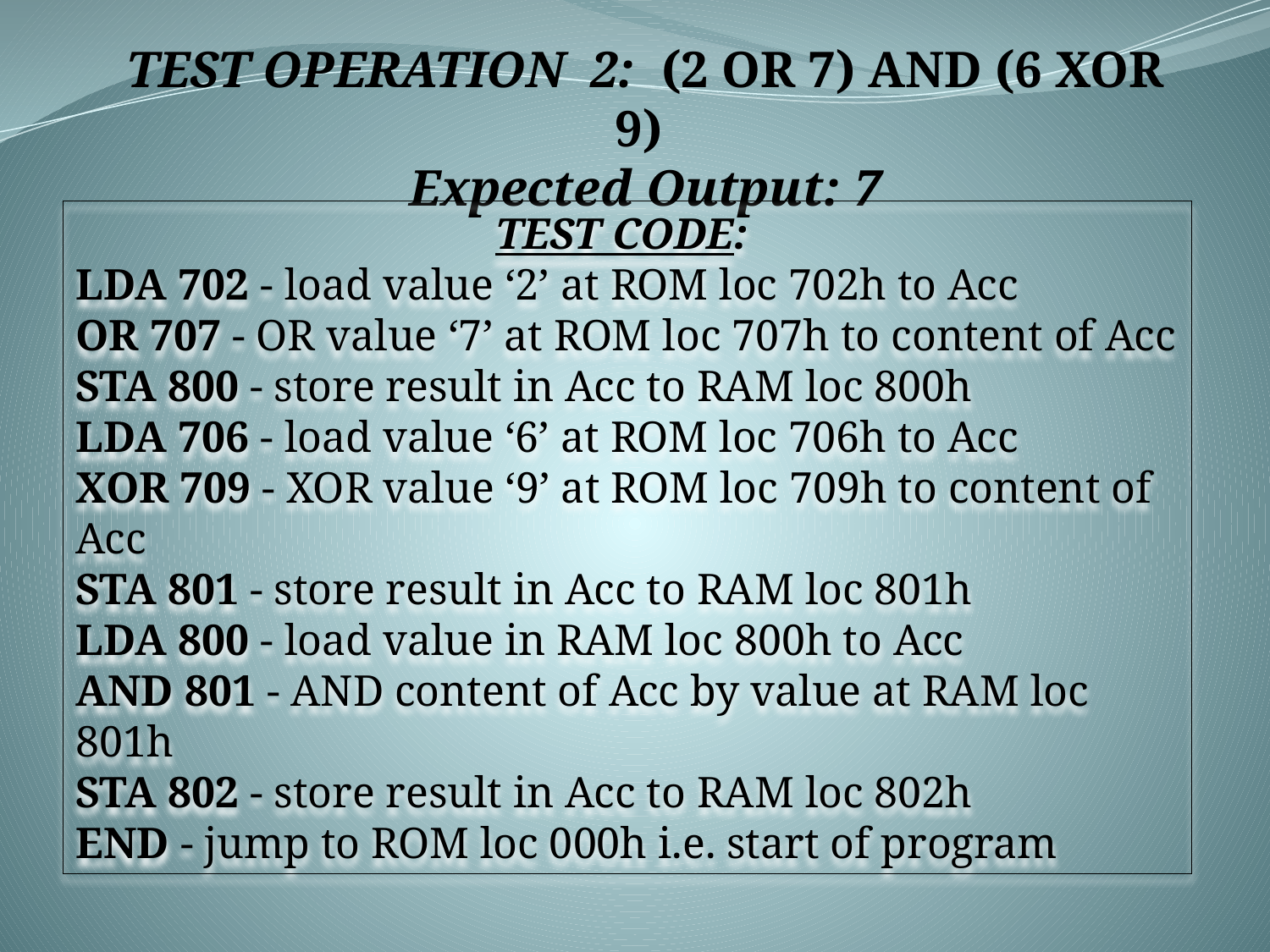

TEST OPERATION  2:  (2 OR 7) AND (6 XOR 9)
Expected Output: 7
TEST CODE:
LDA 702 - load value ‘2’ at ROM loc 702h to Acc
OR 707 - OR value ‘7’ at ROM loc 707h to content of Acc
STA 800 - store result in Acc to RAM loc 800h
LDA 706 - load value ‘6’ at ROM loc 706h to Acc
XOR 709 - XOR value ‘9’ at ROM loc 709h to content of Acc
STA 801 - store result in Acc to RAM loc 801h
LDA 800 - load value in RAM loc 800h to Acc
AND 801 - AND content of Acc by value at RAM loc 801h
STA 802 - store result in Acc to RAM loc 802h
END - jump to ROM loc 000h i.e. start of program